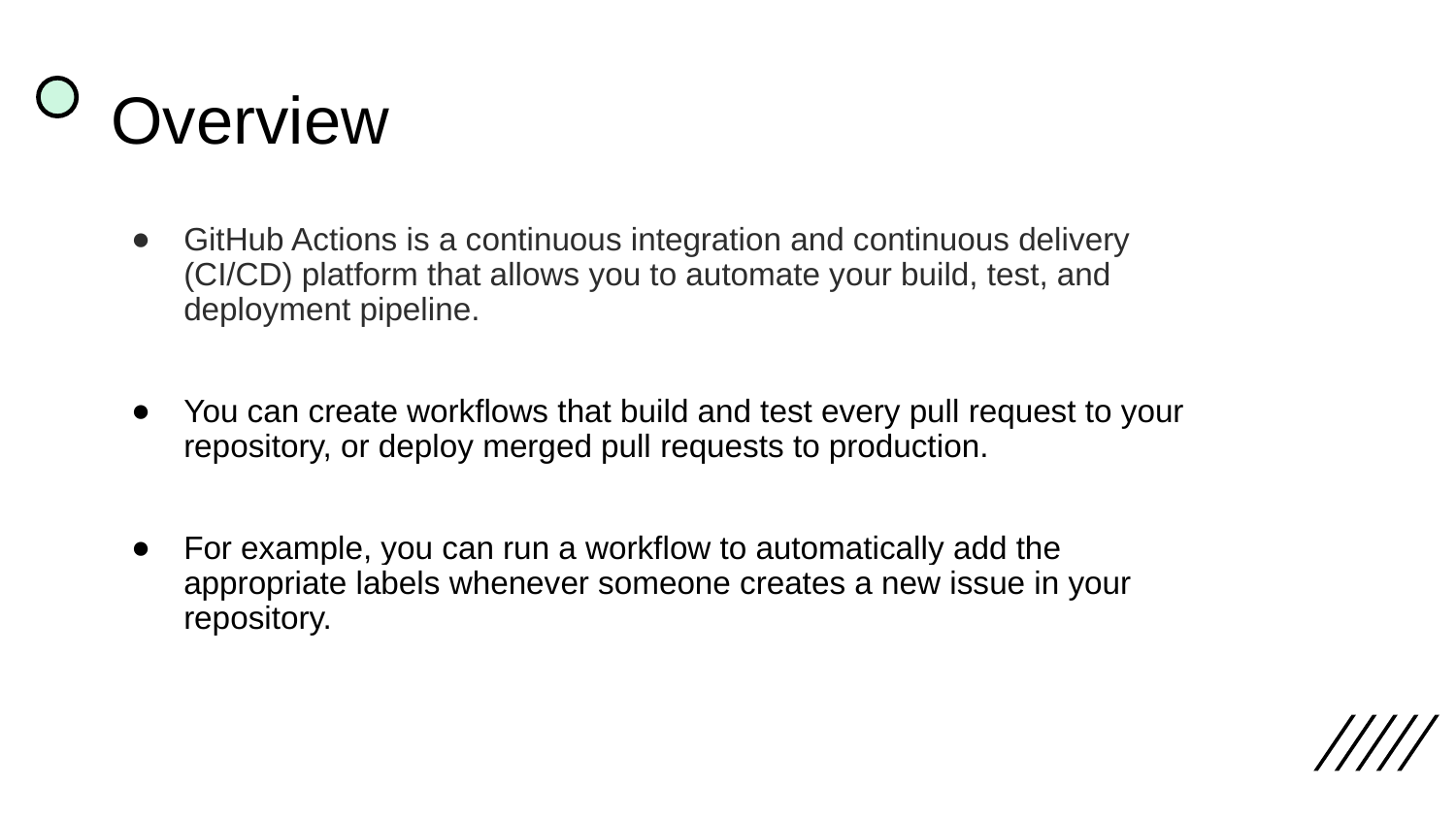

# Overview
GitHub Actions is a continuous integration and continuous delivery (CI/CD) platform that allows you to automate your build, test, and deployment pipeline.

You can create workflows that build and test every pull request to your repository, or deploy merged pull requests to production.

For example, you can run a workflow to automatically add the appropriate labels whenever someone creates a new issue in your repository.